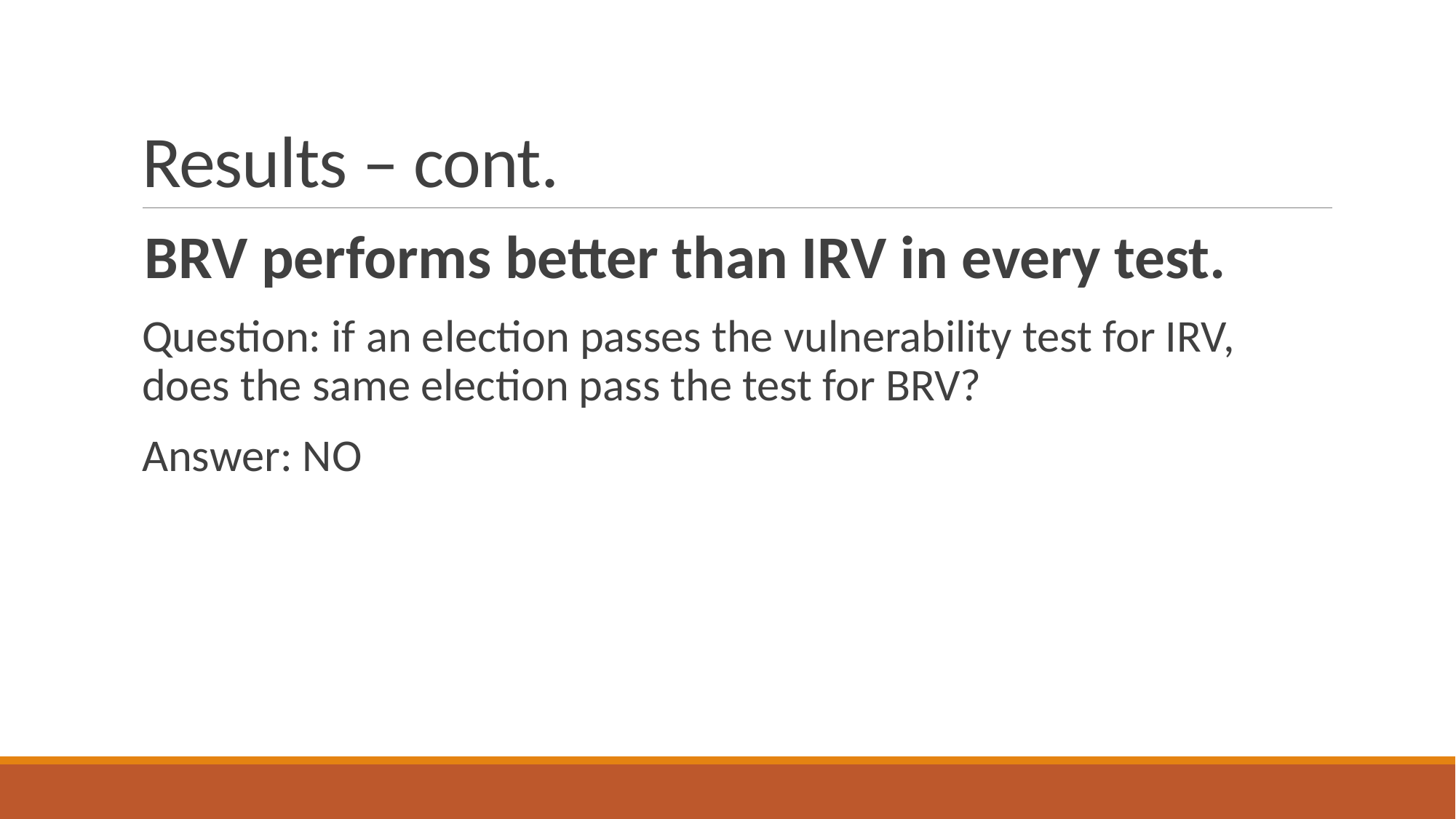

# Results – cont.
BRV performs better than IRV in every test.
Question: if an election passes the vulnerability test for IRV, does the same election pass the test for BRV?
Answer: NO